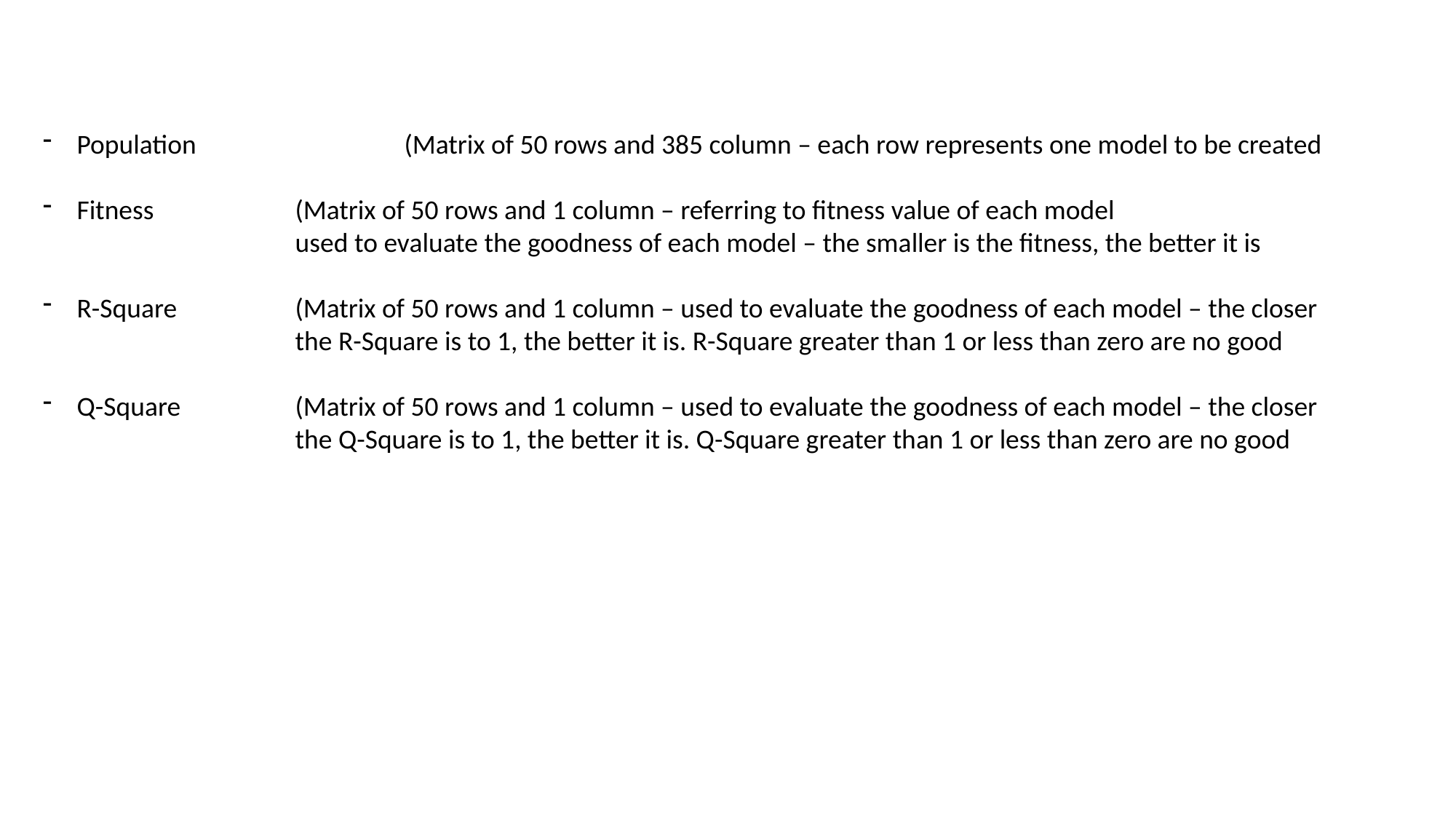

Population 		(Matrix of 50 rows and 385 column – each row represents one model to be created

Fitness		(Matrix of 50 rows and 1 column – referring to fitness value of each model 					used to evaluate the goodness of each model – the smaller is the fitness, the better it is

R-Square		(Matrix of 50 rows and 1 column – used to evaluate the goodness of each model – the closer			the R-Square is to 1, the better it is. R-Square greater than 1 or less than zero are no good

Q-Square		(Matrix of 50 rows and 1 column – used to evaluate the goodness of each model – the closer			the Q-Square is to 1, the better it is. Q-Square greater than 1 or less than zero are no good